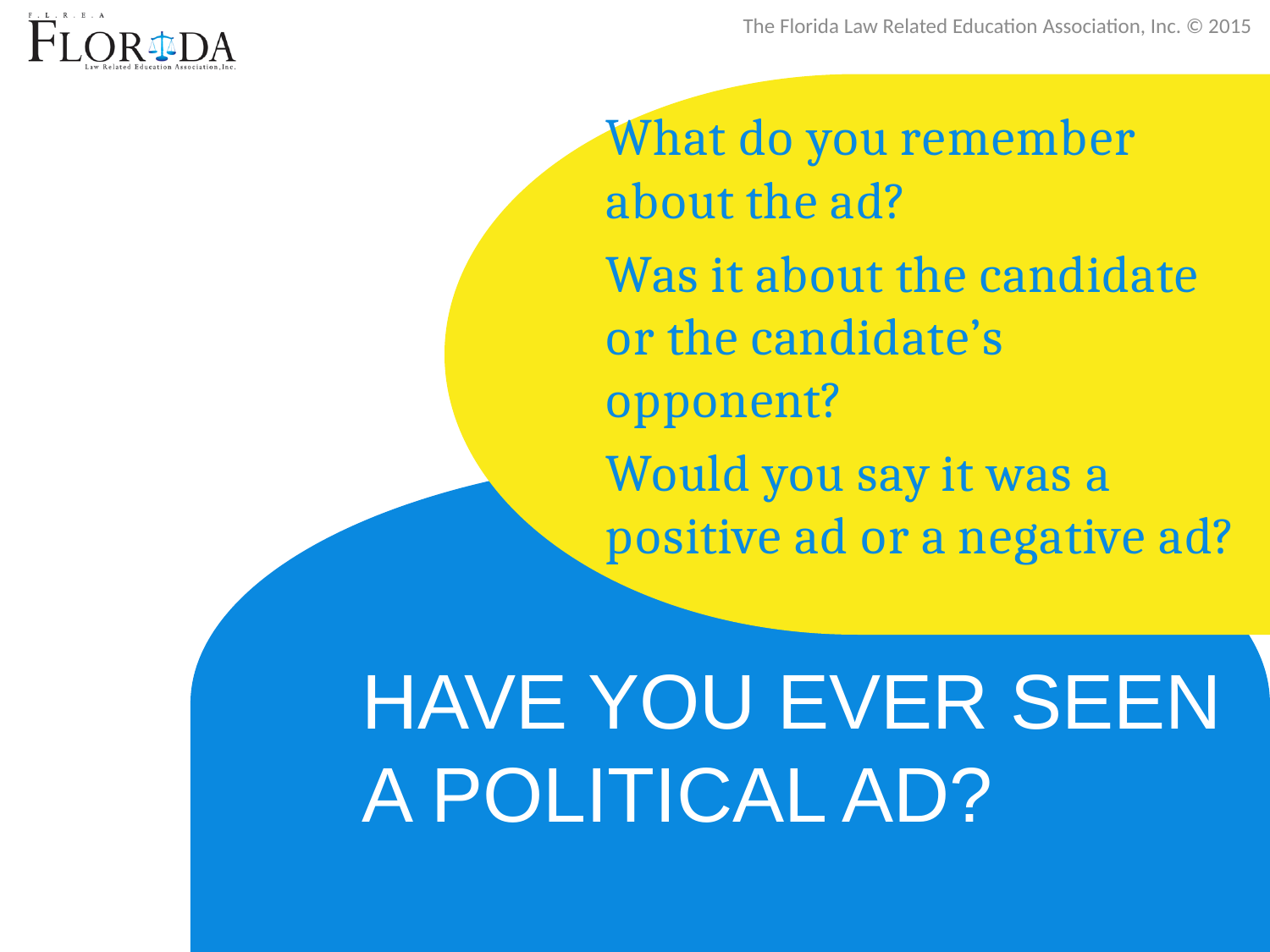

What do you remember about the ad?
Was it about the candidate or the candidate’s opponent?
Would you say it was a positive ad or a negative ad?
# Have you ever seen a political ad?